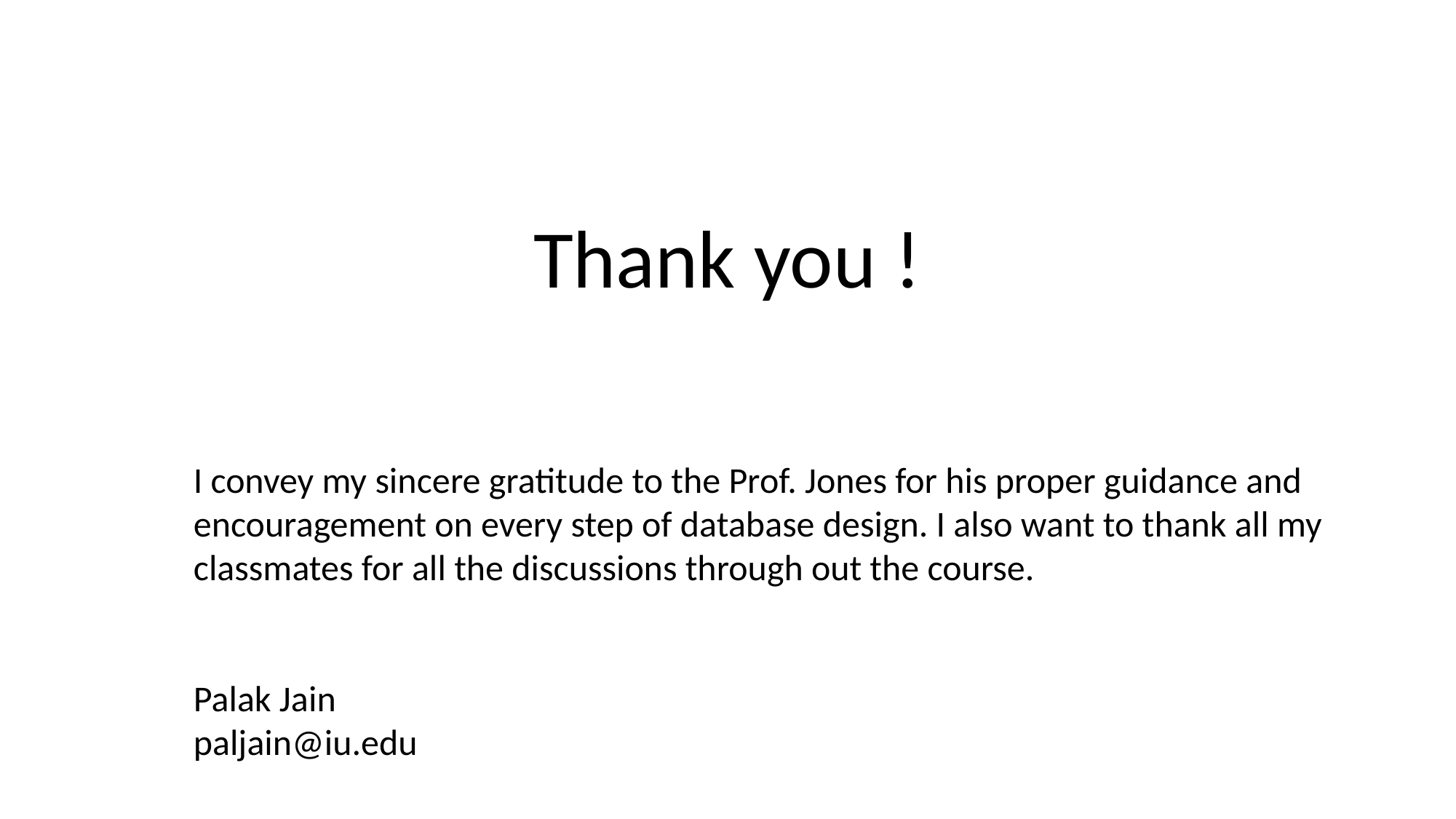

Thank you !
I convey my sincere gratitude to the Prof. Jones for his proper guidance and encouragement on every step of database design. I also want to thank all my classmates for all the discussions through out the course.

Palak Jain
paljain@iu.edu